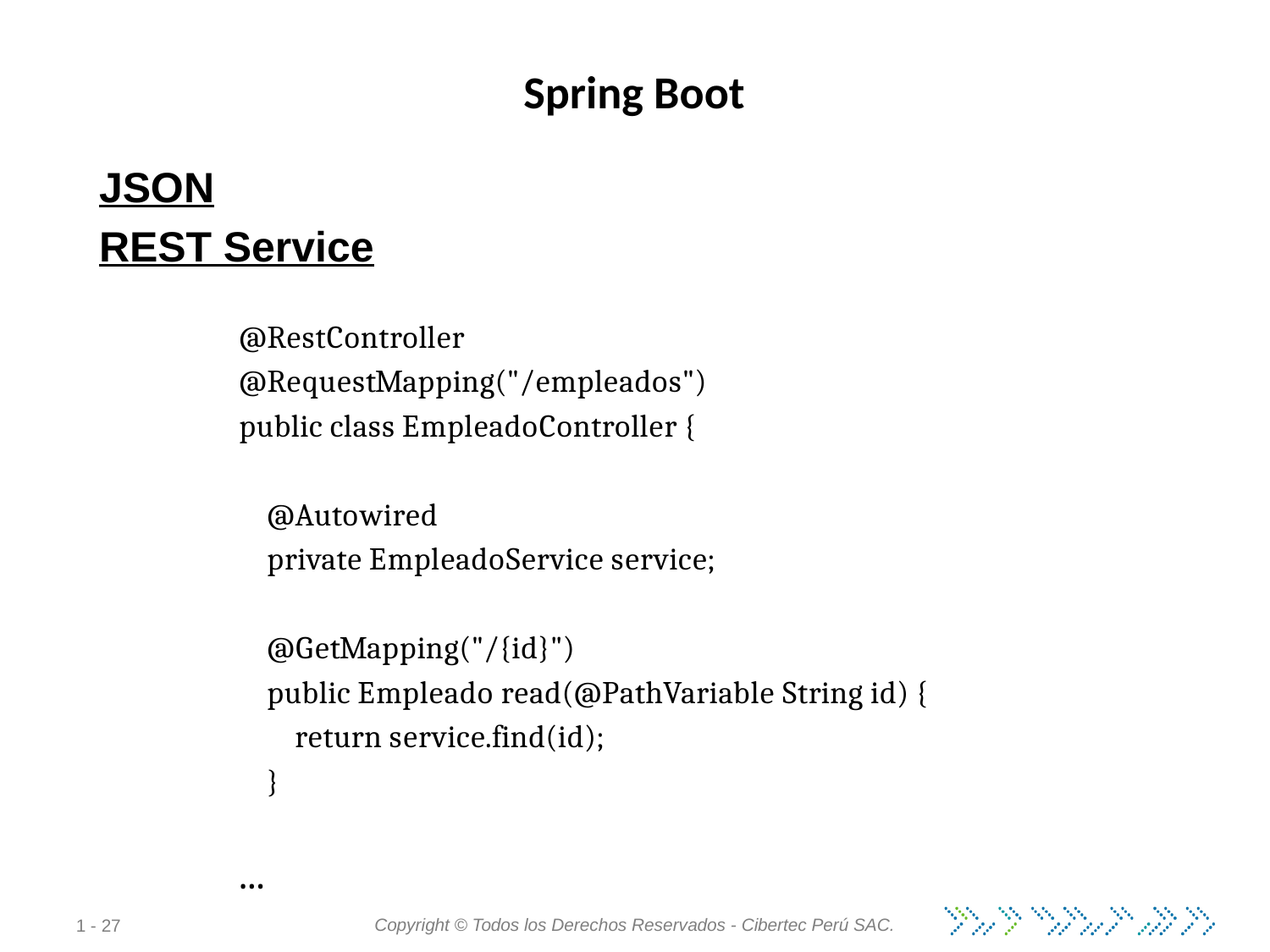

# Spring Boot
JSON
REST Service

@RestController
@RequestMapping("/empleados")
public class EmpleadoController {

    @Autowired
    private EmpleadoService service;

    @GetMapping("/{id}")
    public Empleado read(@PathVariable String id) {
        return service.find(id);
    }

...